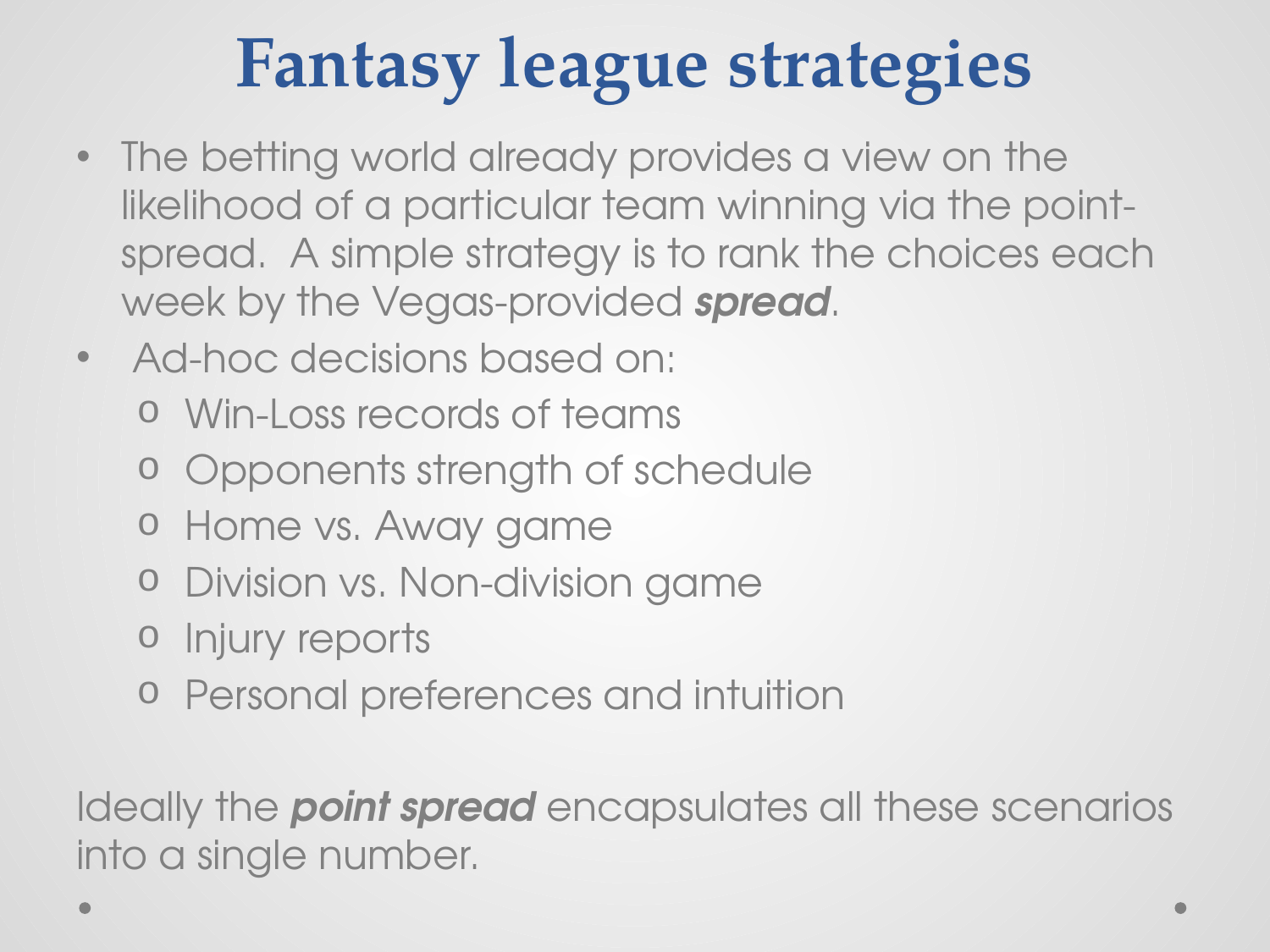

# Fantasy league strategies
The betting world already provides a view on the likelihood of a particular team winning via the point-spread.  A simple strategy is to rank the choices each week by the Vegas-provided spread.
 Ad-hoc decisions based on:
 Win-Loss records of teams
 Opponents strength of schedule
 Home vs. Away game
 Division vs. Non-division game
 Injury reports
 Personal preferences and intuition

Ideally the point spread encapsulates all these scenarios into a single number.